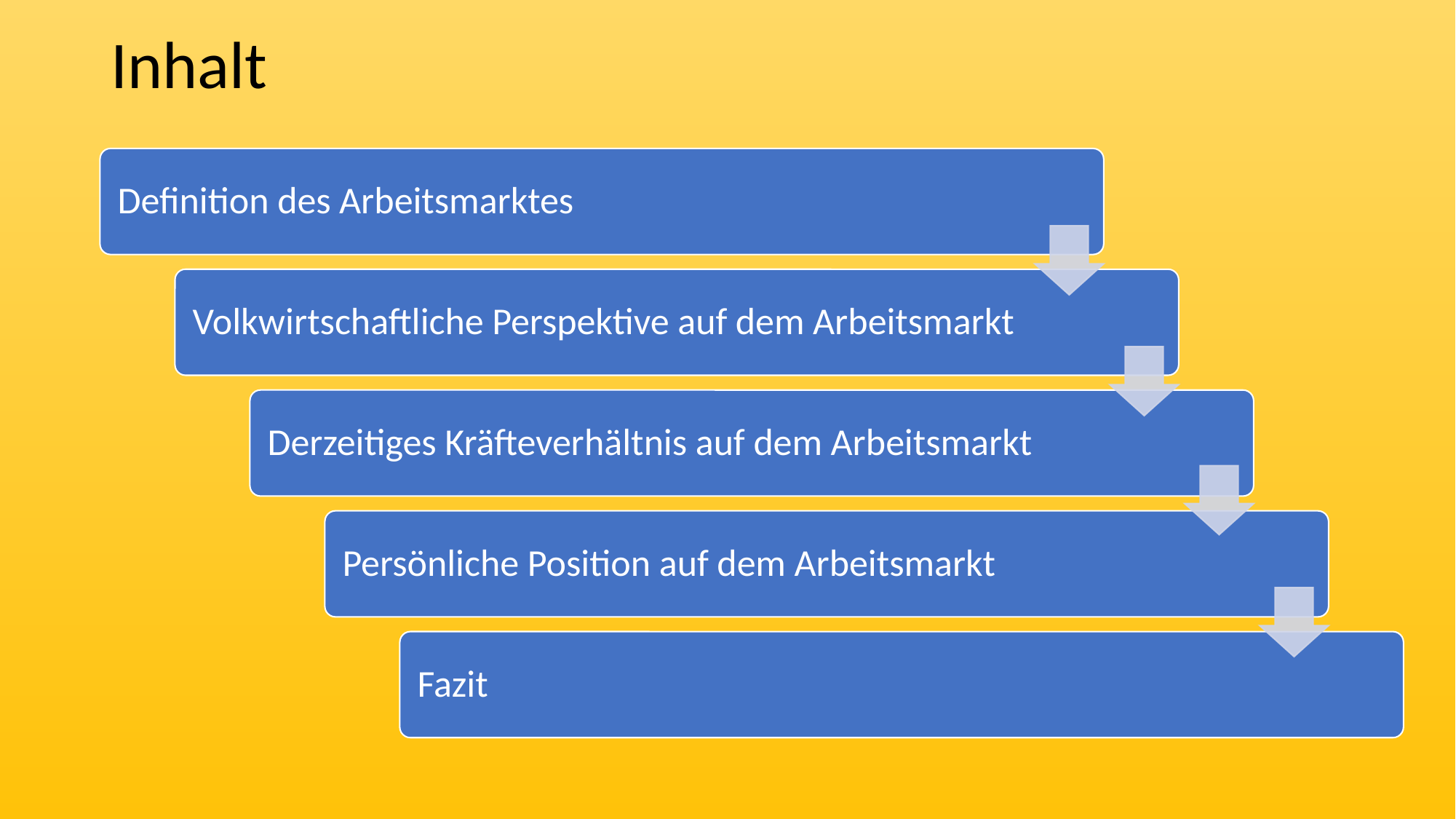

# Inhalt
Definition des Arbeitsmarktes
Volkwirtschaftliche Perspektive auf dem Arbeitsmarkt
Derzeitiges Kräfteverhältnis auf dem Arbeitsmarkt
Persönliche Position auf dem Arbeitsmarkt
Fazit